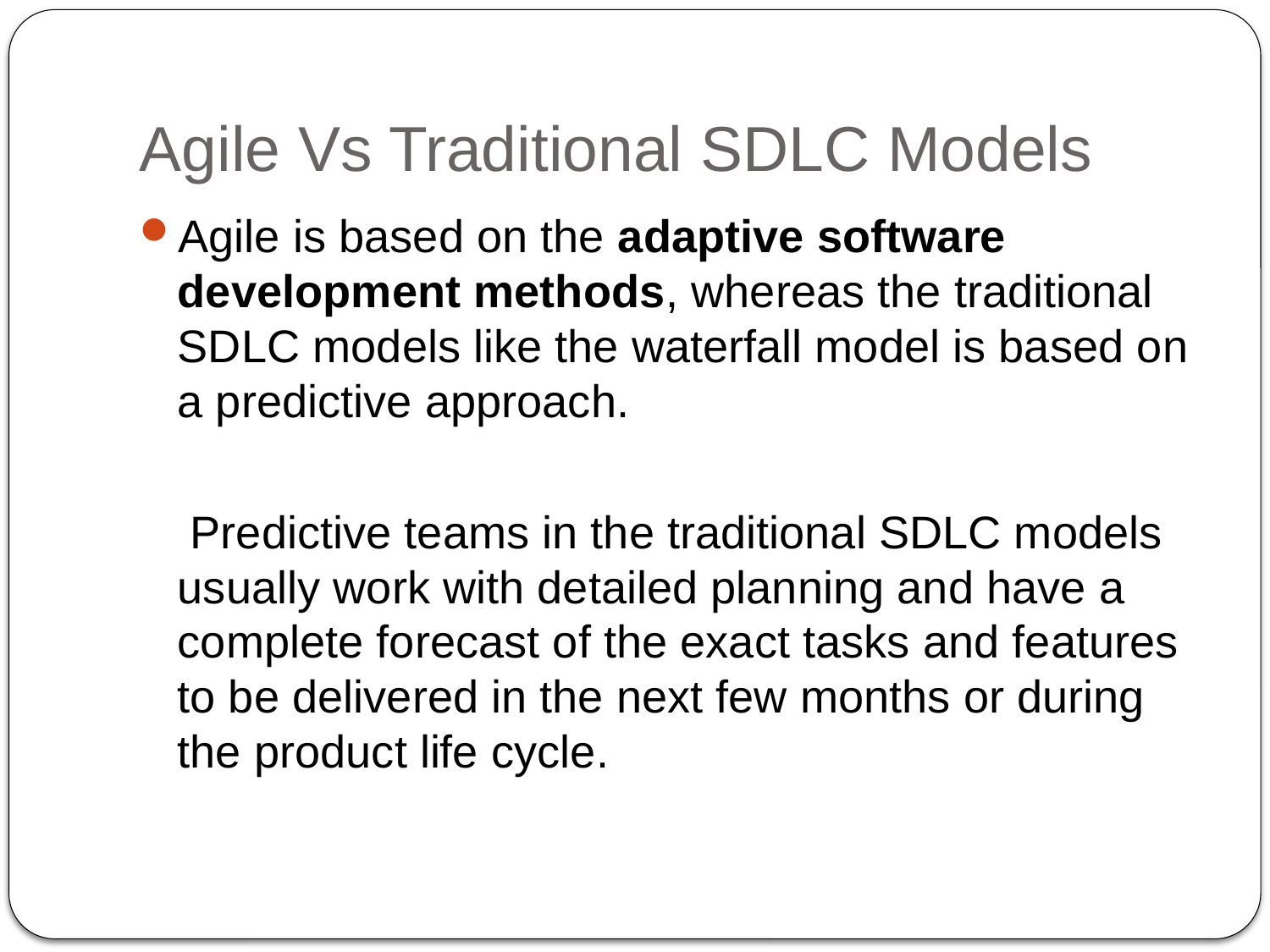

# Agile Vs Traditional SDLC Models
Agile is based on the adaptive software development methods, whereas the traditional SDLC models like the waterfall model is based on a predictive approach.

    Predictive teams in the traditional SDLC models usually work with detailed planning and have a complete forecast of the exact tasks and features to be delivered in the next few months or during the product life cycle.